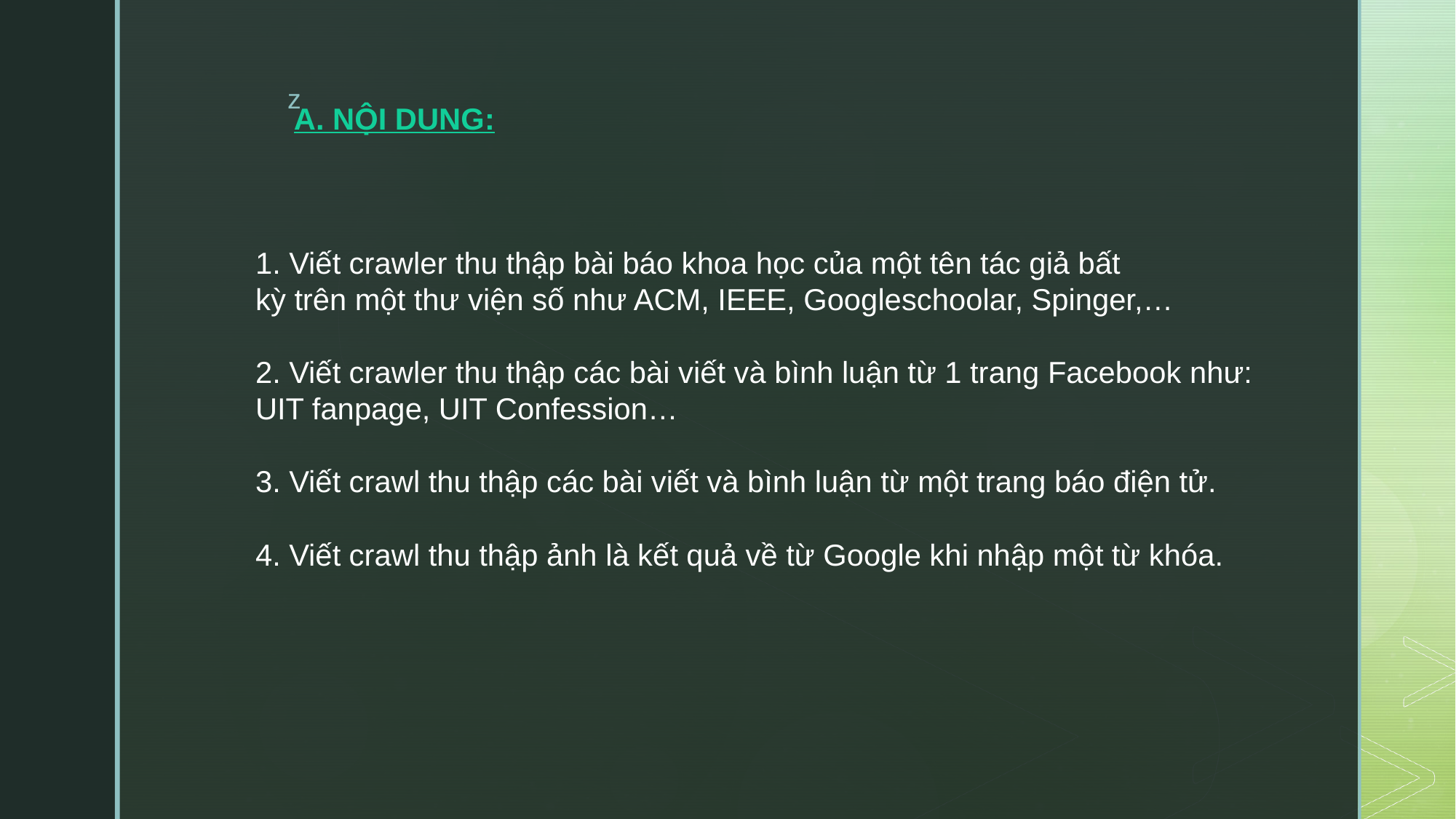

A. NỘI DUNG:
1. Viết crawler thu thập bài báo khoa học của một tên tác giả bất
kỳ trên một thư viện số như ACM, IEEE, Googleschoolar, Spinger,…

2. Viết crawler thu thập các bài viết và bình luận từ 1 trang Facebook như:
UIT fanpage, UIT Confession…

3. Viết crawl thu thập các bài viết và bình luận từ một trang báo điện tử.

4. Viết crawl thu thập ảnh là kết quả về từ Google khi nhập một từ khóa.